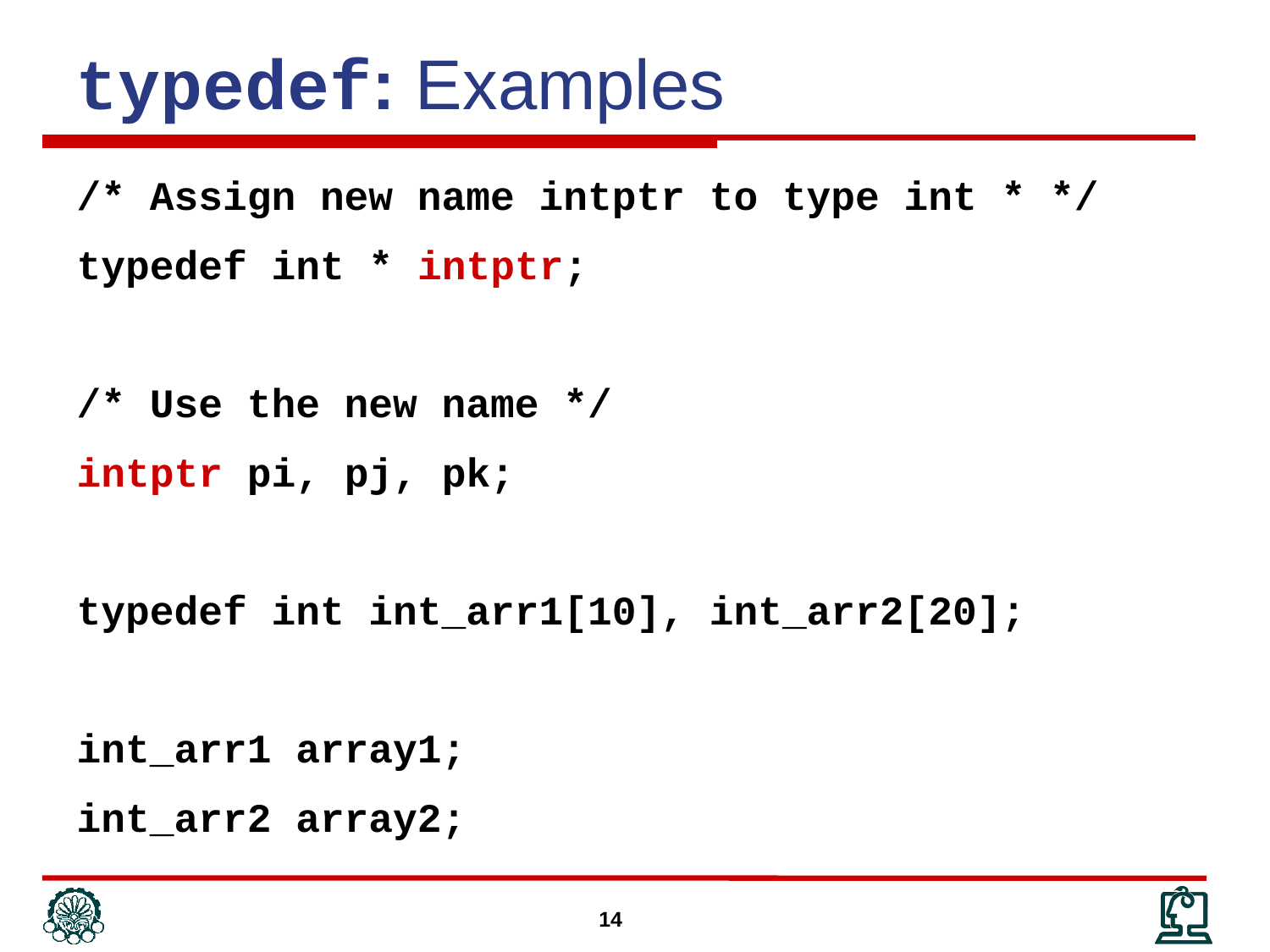

typedef: Examples
/* Assign new name intptr to type int * */
typedef int * intptr;

/* Use the new name */
intptr pi, pj, pk;

typedef int int_arr1[10], int_arr2[20];

int_arr1 array1;
int_arr2 array2;
14